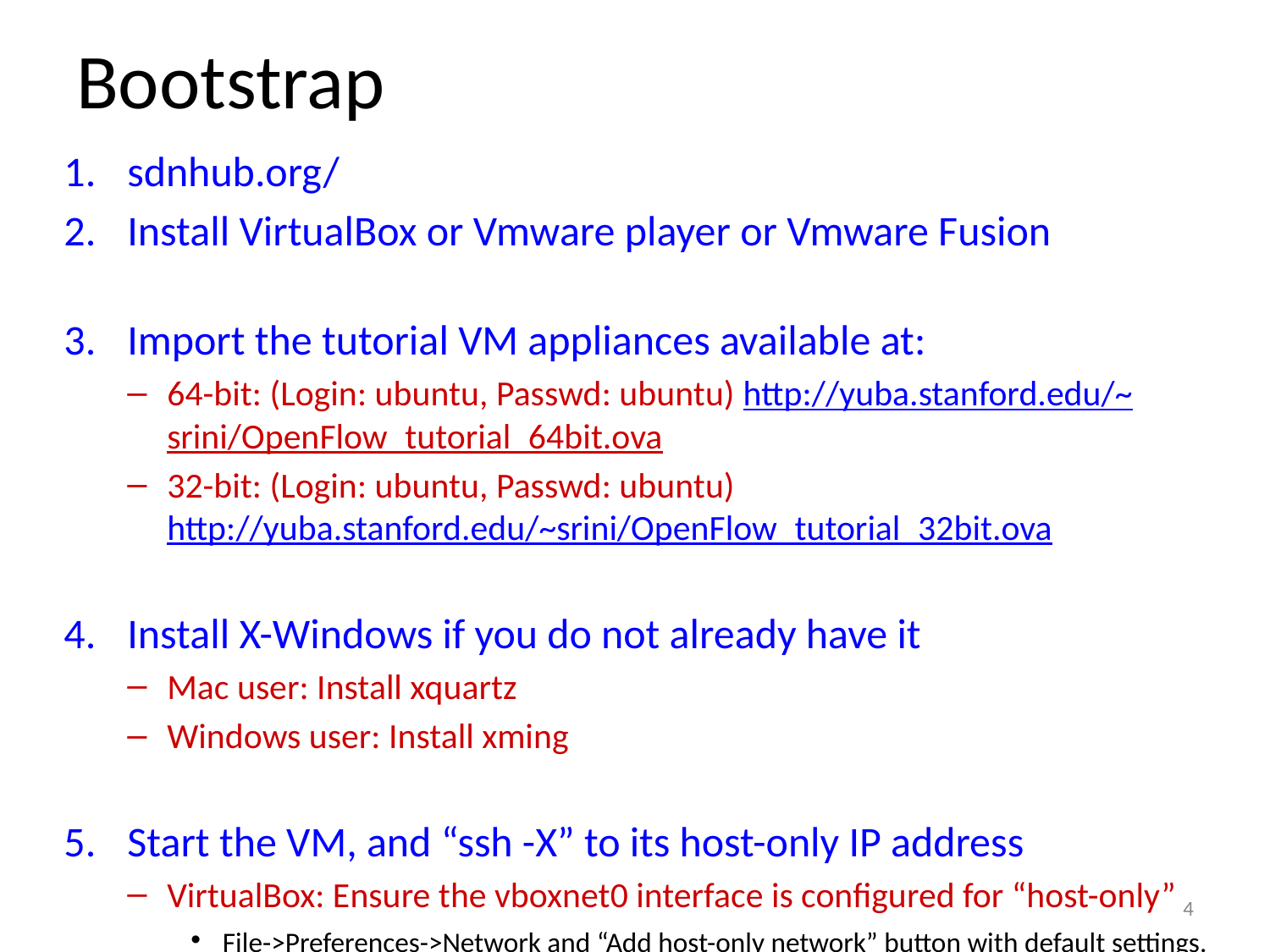

# Bootstrap
sdnhub.org/
Install VirtualBox or Vmware player or Vmware Fusion

Import the tutorial VM appliances available at:
64-bit: (Login: ubuntu, Passwd: ubuntu) http://yuba.stanford.edu/~srini/OpenFlow_tutorial_64bit.ova
32-bit: (Login: ubuntu, Passwd: ubuntu) http://yuba.stanford.edu/~srini/OpenFlow_tutorial_32bit.ova

Install X-Windows if you do not already have it
Mac user: Install xquartz
Windows user: Install xming

Start the VM, and “ssh -X” to its host-only IP address
VirtualBox: Ensure the vboxnet0 interface is configured for “host-only”
File->Preferences->Network and “Add host-only network” button with default settings.
4